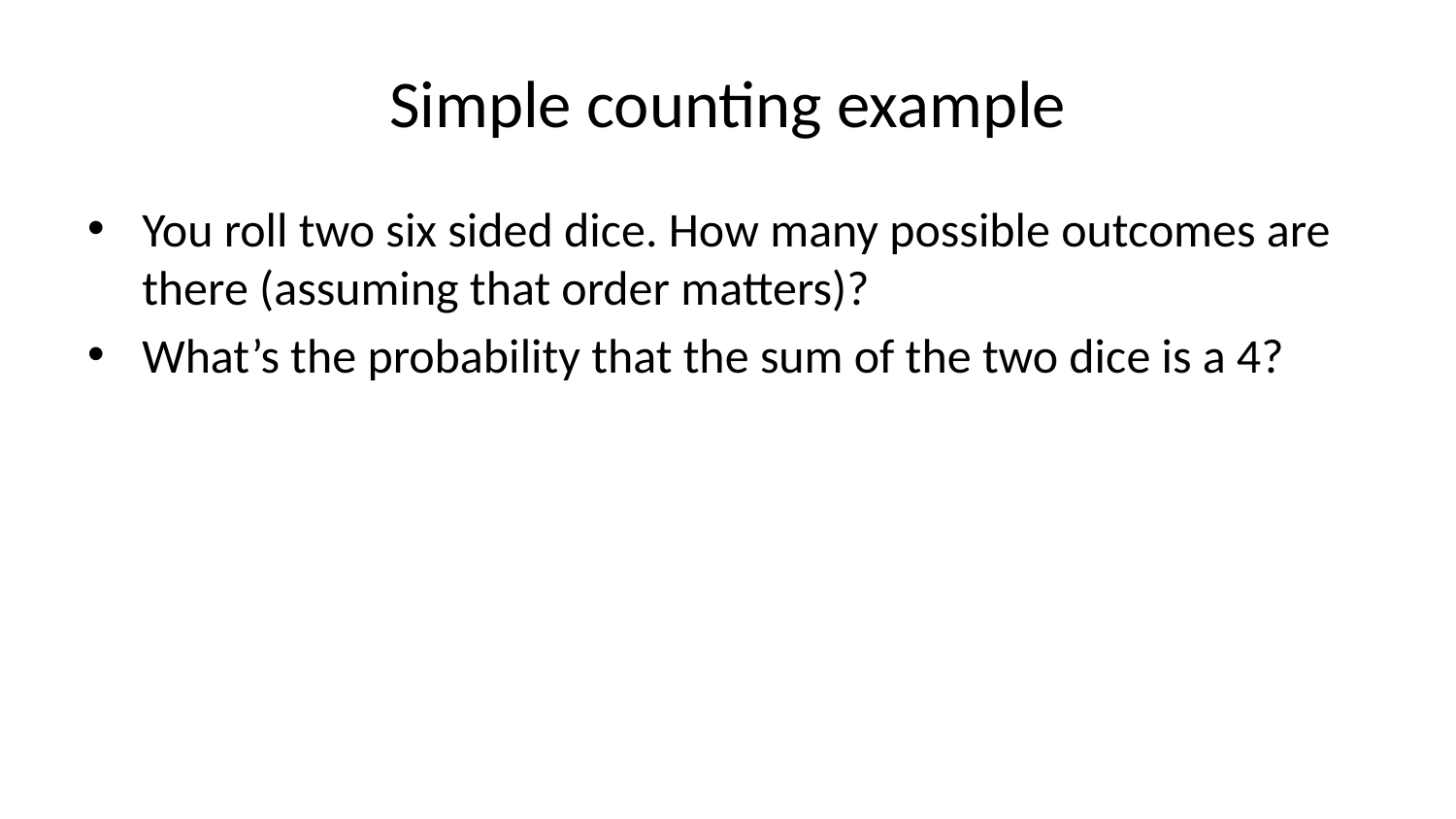

# Simple counting example
You roll two six sided dice. How many possible outcomes are there (assuming that order matters)?
What’s the probability that the sum of the two dice is a 4?